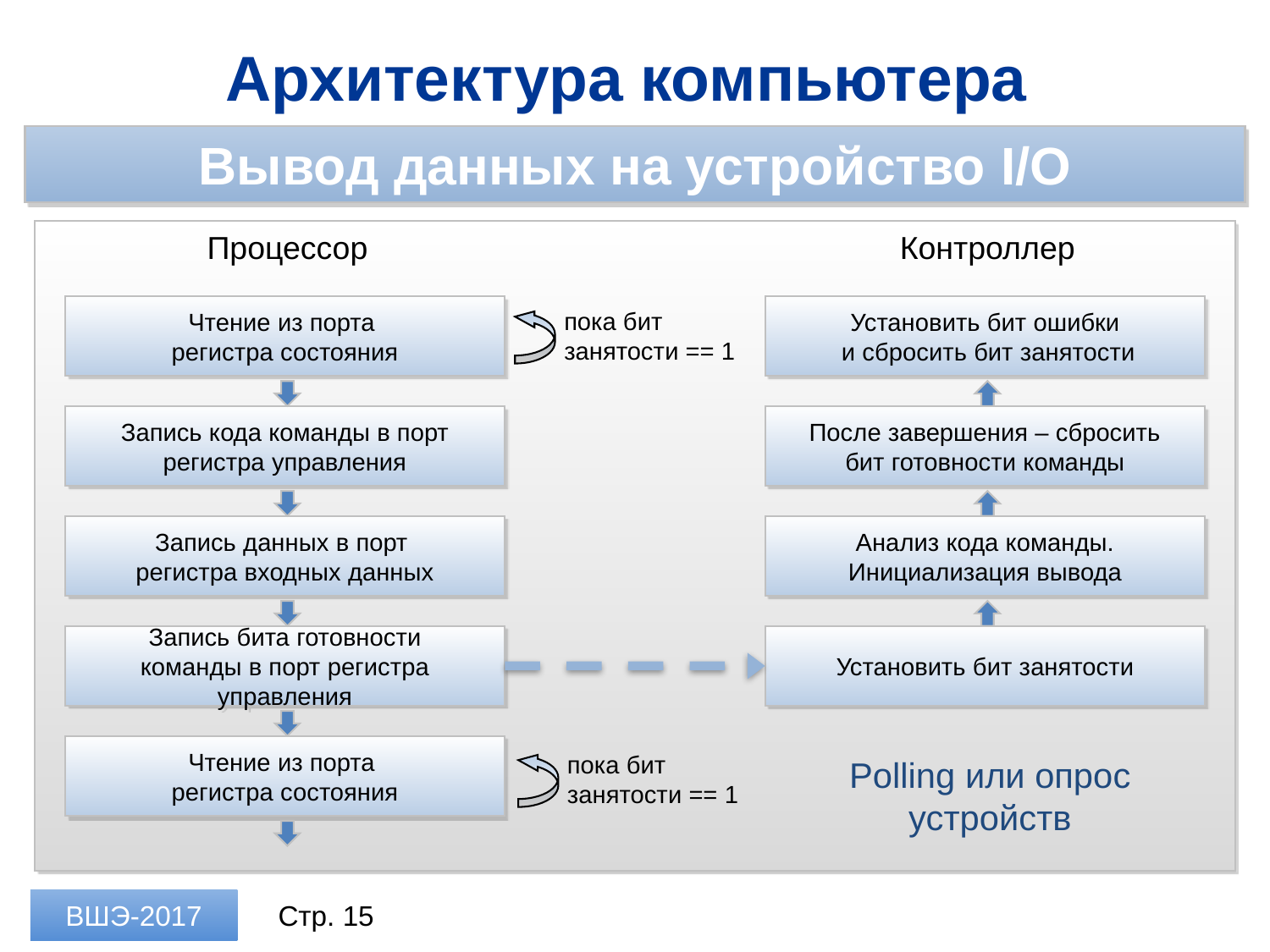

Архитектура компьютера
Вывод данных на устройство I/O
Контроллер
Процессор

Чтение из порта
регистра состояния
Установить бит ошибки
 и сбросить бит занятости
пока бит занятости == 1

Запись кода команды в порт регистра управления
После завершения – сбросить бит готовности команды

Запись данных в порт
регистра входных данных
Анализ кода команды.
Инициализация вывода

Запись бита готовности команды в порт регистра управления
Установить бит занятости

Чтение из порта
регистра состояния
пока бит занятости == 1
Polling или опрос устройств

ВШЭ-2017
Стр. 15